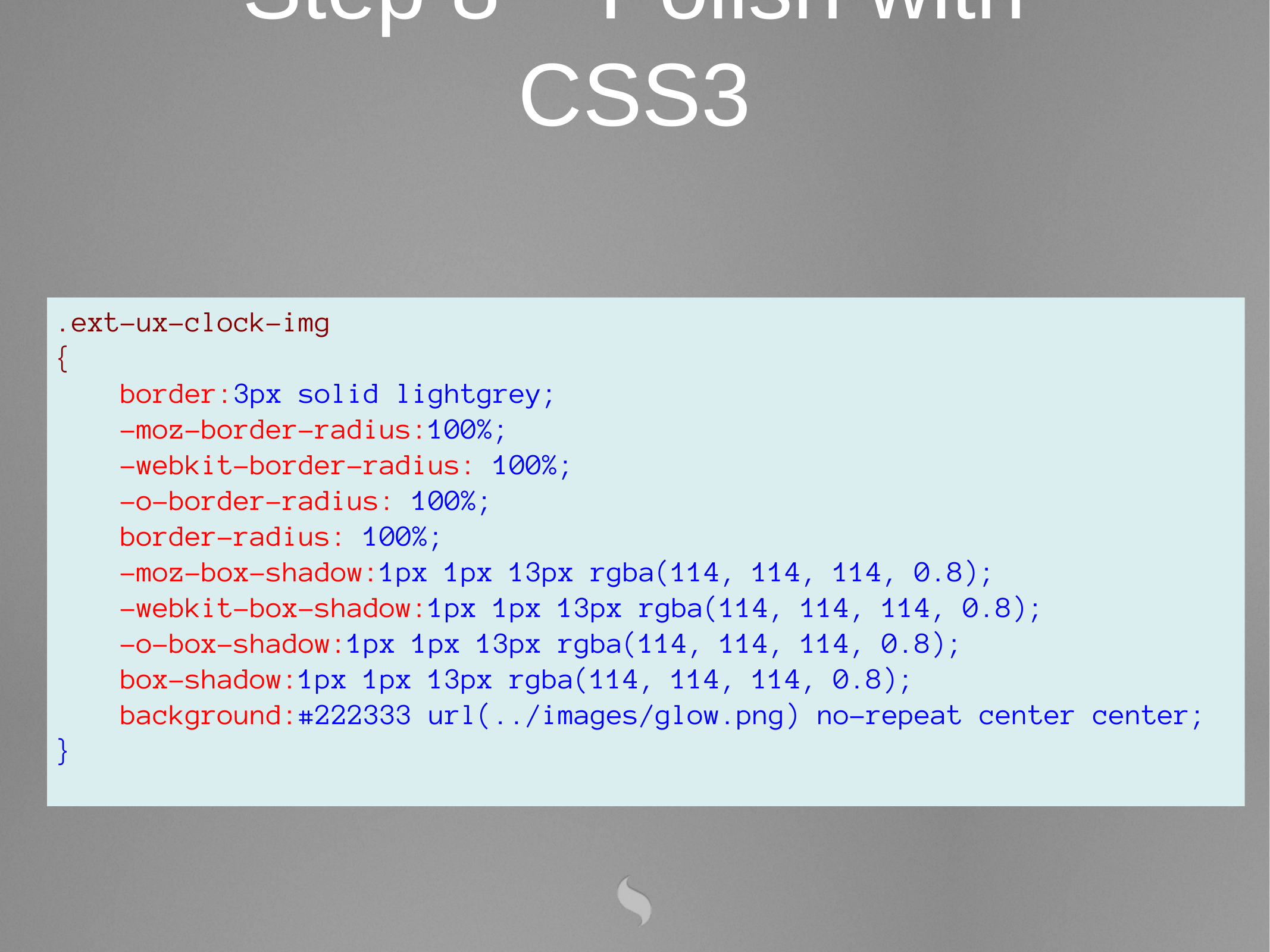

Step 8 – Polish with CSS3

.ext-ux-clock-img
{
    border:3px solid lightgrey;
    -moz-border-radius:100%;
    -webkit-border-radius: 100%;
    -o-border-radius: 100%;
    border-radius: 100%;
    -moz-box-shadow:1px 1px 13px rgba(114, 114, 114, 0.8);
    -webkit-box-shadow:1px 1px 13px rgba(114, 114, 114, 0.8);
    -o-box-shadow:1px 1px 13px rgba(114, 114, 114, 0.8);
    box-shadow:1px 1px 13px rgba(114, 114, 114, 0.8);
    background:#222333 url(../images/glow.png) no-repeat center center;
}